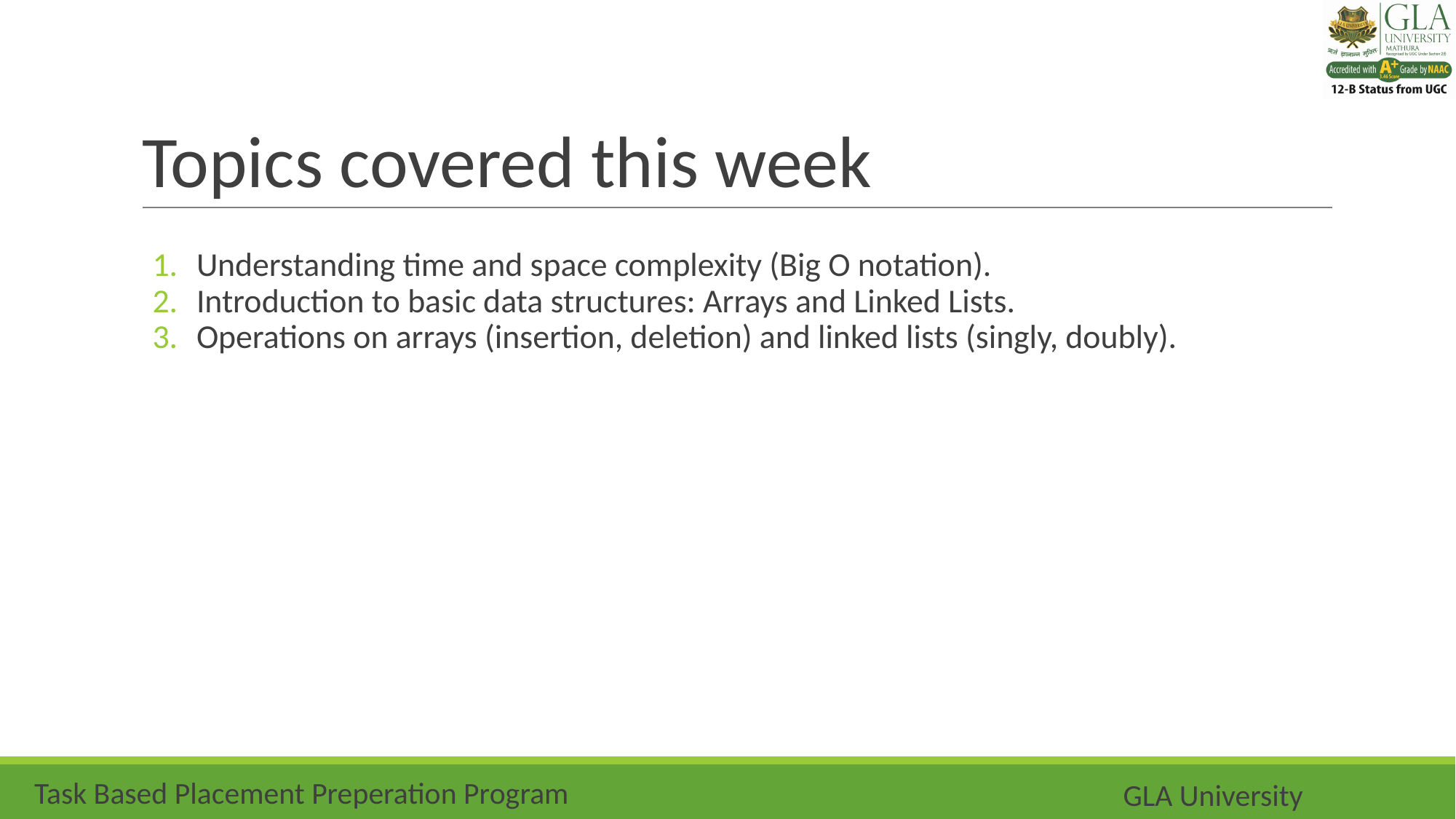

# Topics covered this week
Understanding time and space complexity (Big O notation).
Introduction to basic data structures: Arrays and Linked Lists.
Operations on arrays (insertion, deletion) and linked lists (singly, doubly).